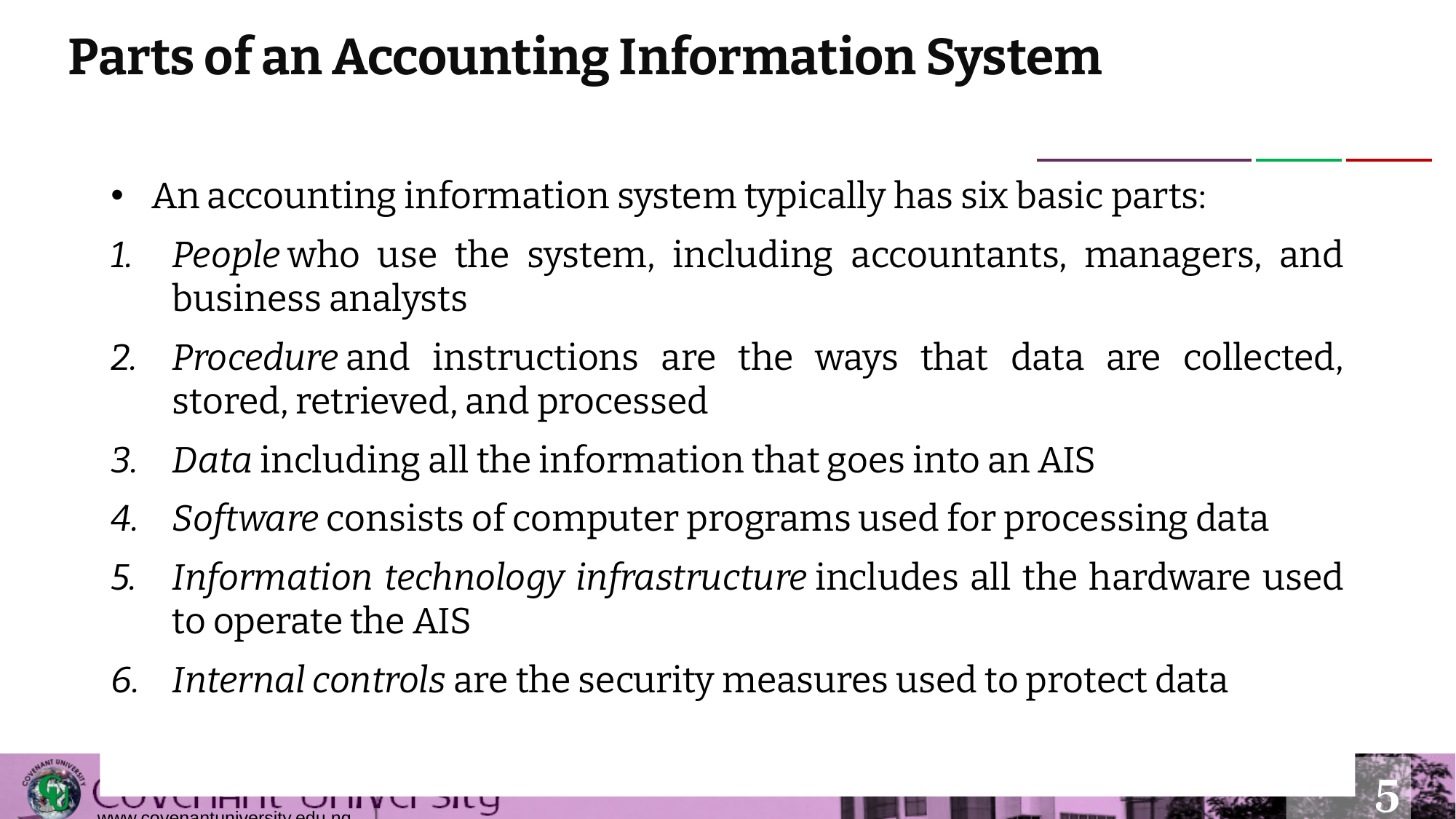

# Parts of an Accounting Information System
An accounting information system typically has six basic parts:
People who use the system, including accountants, managers, and business analysts
Procedure and instructions are the ways that data are collected, stored, retrieved, and processed
Data including all the information that goes into an AIS
Software consists of computer programs used for processing data
Information technology infrastructure includes all the hardware used to operate the AIS
Internal controls are the security measures used to protect data